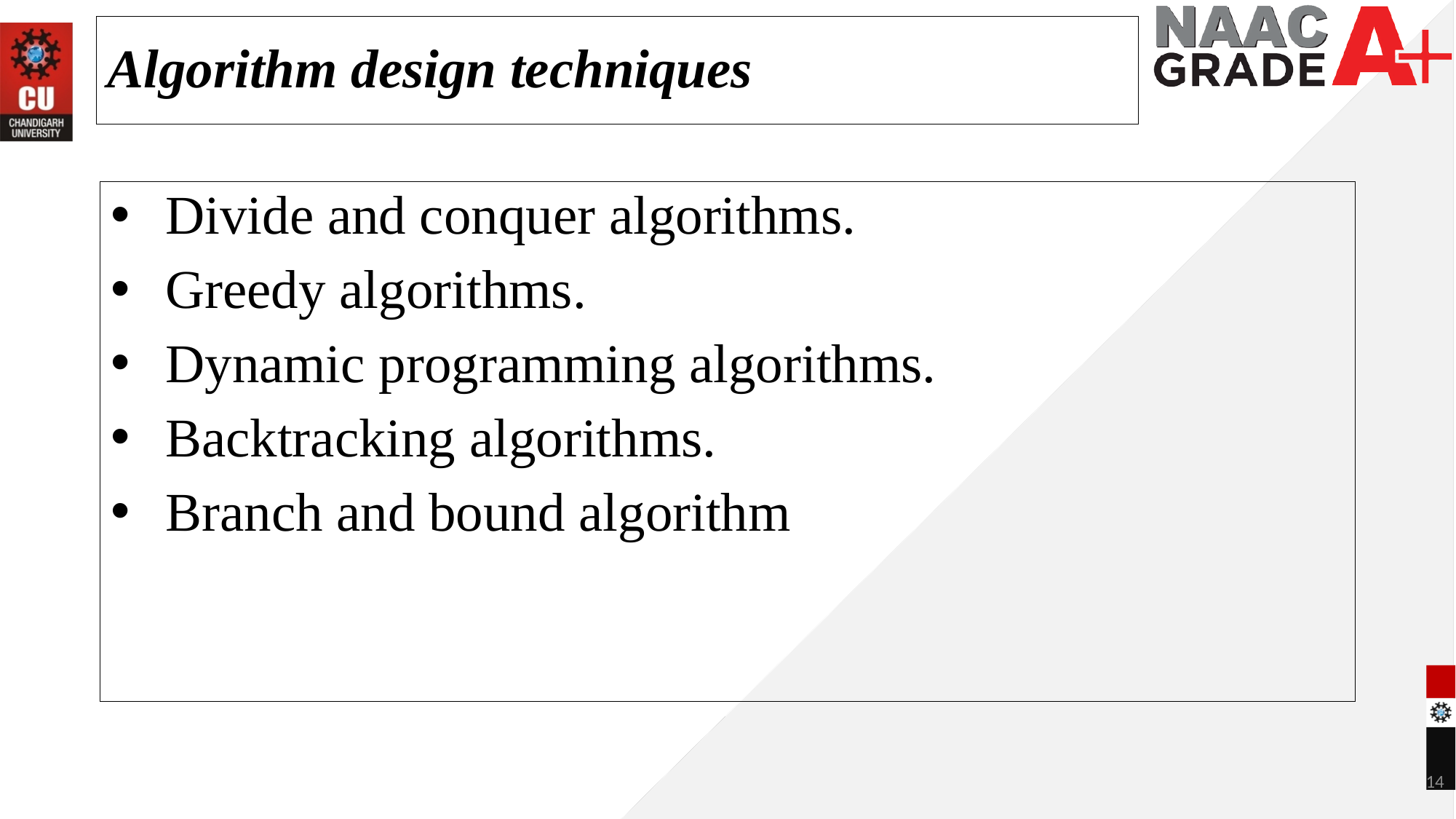

Algorithm design techniques
Divide and conquer algorithms.
Greedy algorithms.
Dynamic programming algorithms.
Backtracking algorithms.
Branch and bound algorithm
14